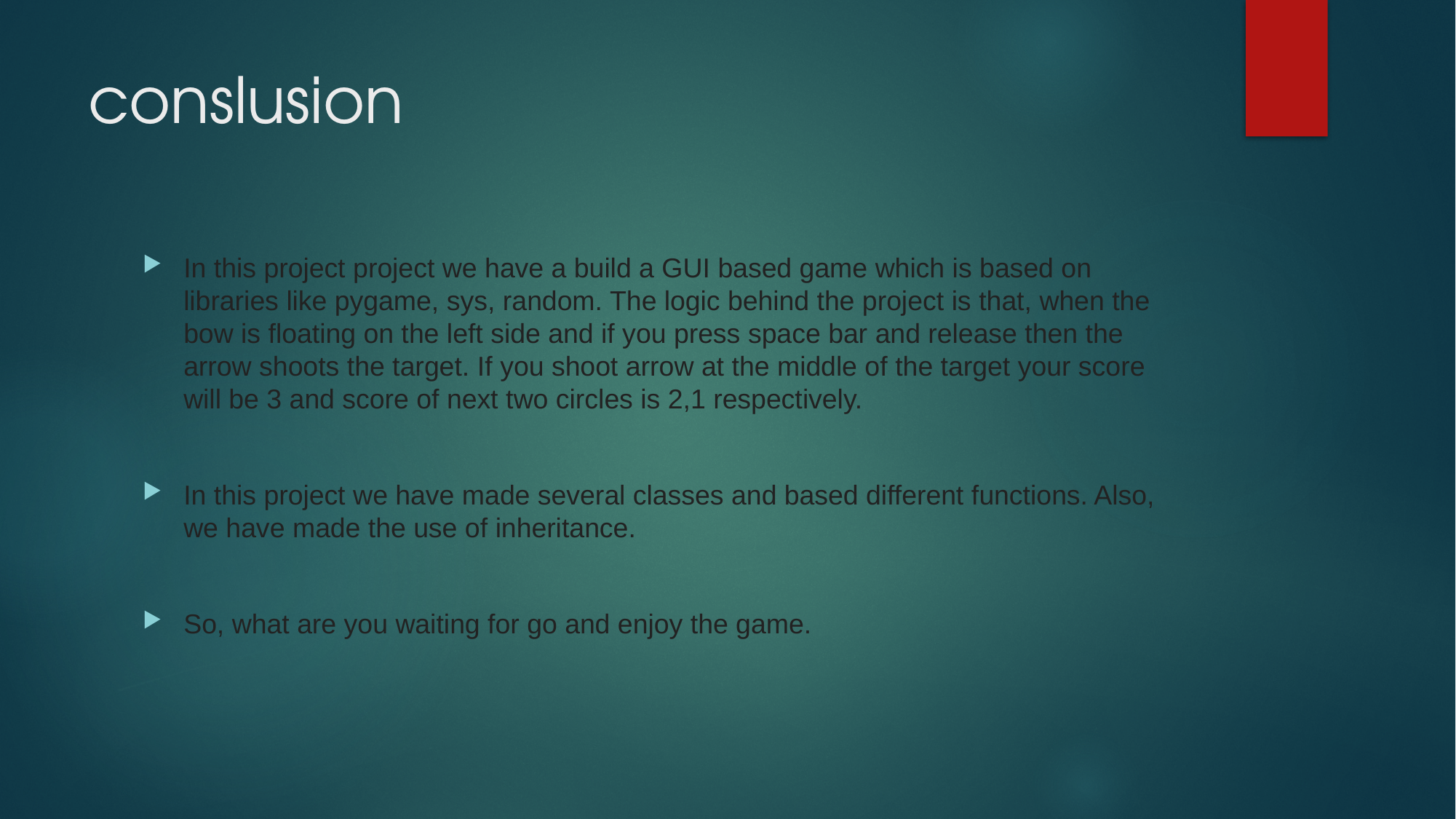

# conslusion
In this project project we have a build a GUI based game which is based on libraries like pygame, sys, random. The logic behind the project is that, when the bow is floating on the left side and if you press space bar and release then the arrow shoots the target. If you shoot arrow at the middle of the target your score will be 3 and score of next two circles is 2,1 respectively.

In this project we have made several classes and based different functions. Also, we have made the use of inheritance.

So, what are you waiting for go and enjoy the game.